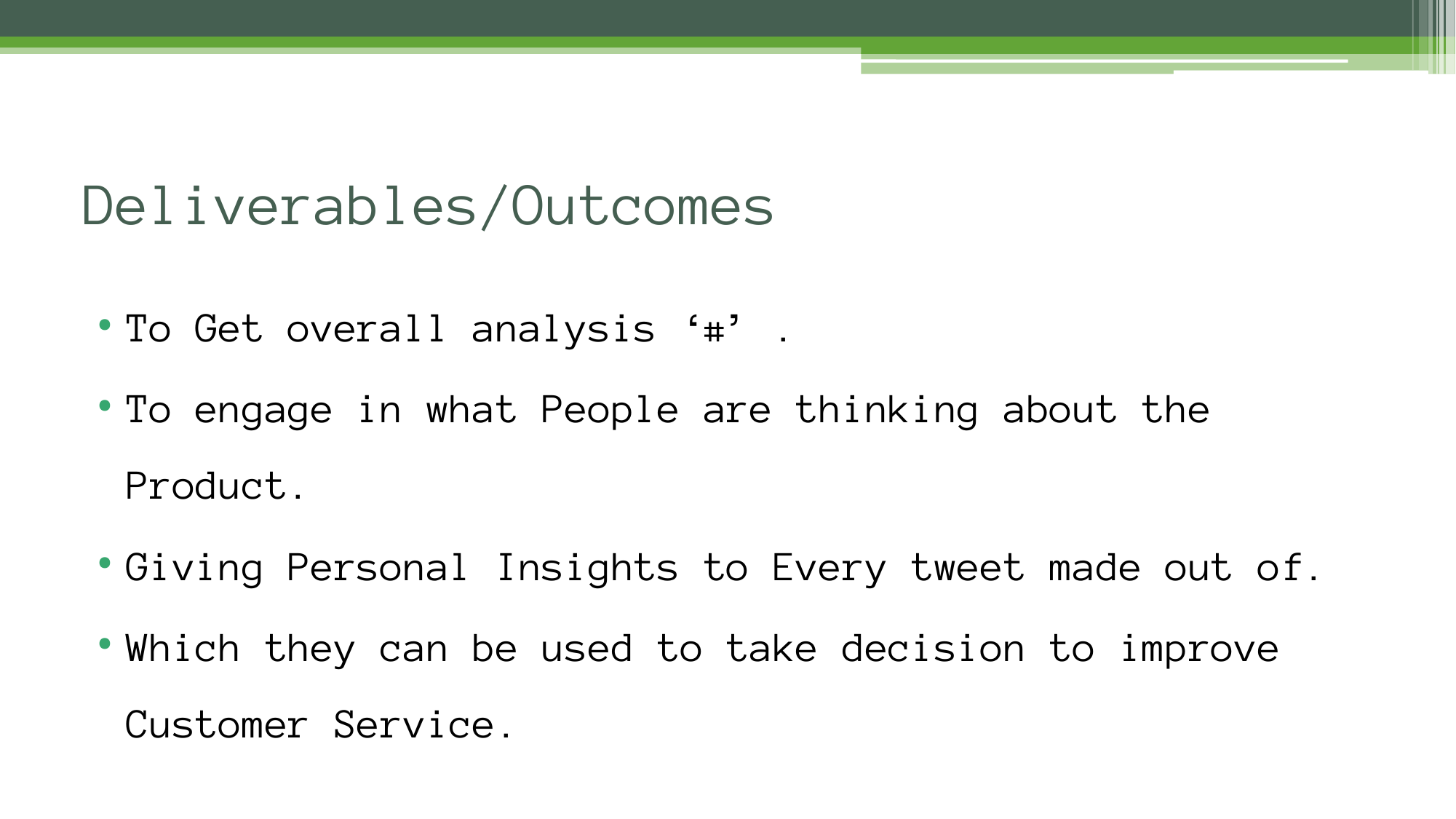

# Deliverables/Outcomes
To Get overall analysis ‘#’ .
To engage in what People are thinking about the Product.
Giving Personal Insights to Every tweet made out of.
Which they can be used to take decision to improve Customer Service.